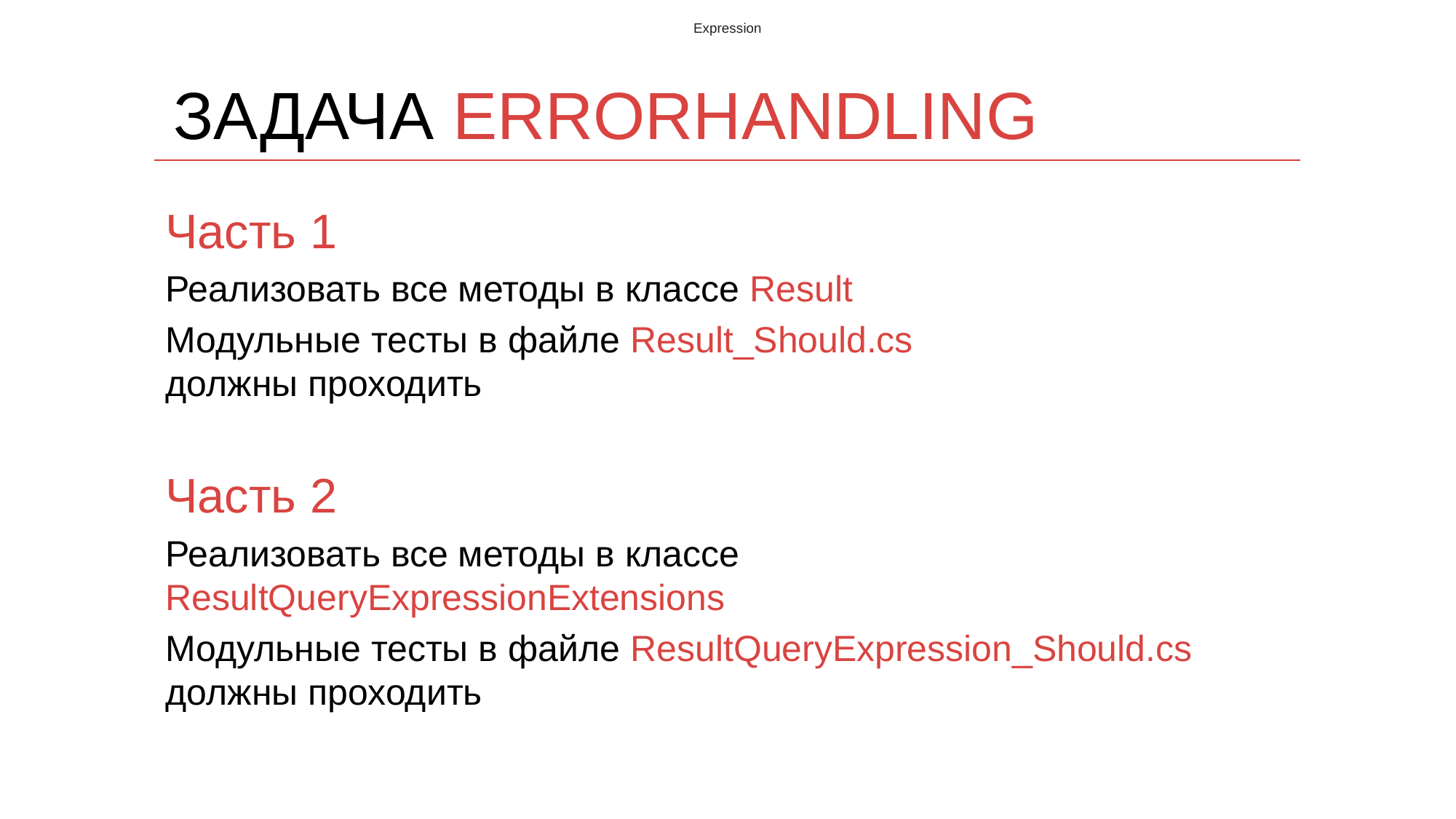

Expression
# Задача ErrorHandling
Часть 1
Реализовать все методы в классе Result
Модульные тесты в файле Result_Should.cs
должны проходить

Часть 2
Реализовать все методы в классе ResultQueryExpressionExtensions
Модульные тесты в файле ResultQueryExpression_Should.cs
должны проходить